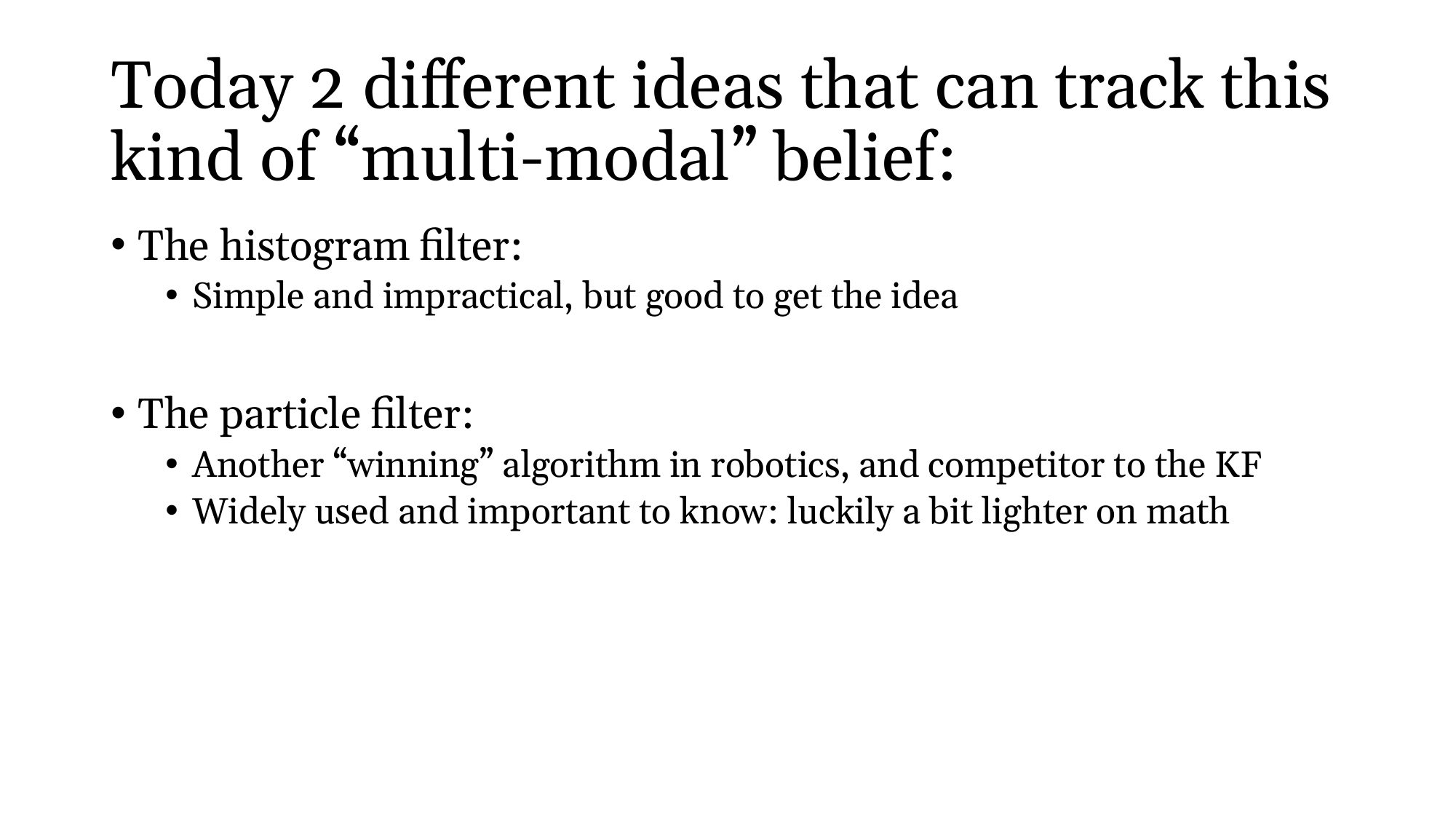

# Today 2 different ideas that can track this kind of “multi-modal” belief:
The histogram filter:
Simple and impractical, but good to get the idea

The particle filter:
Another “winning” algorithm in robotics, and competitor to the KF
Widely used and important to know: luckily a bit lighter on math